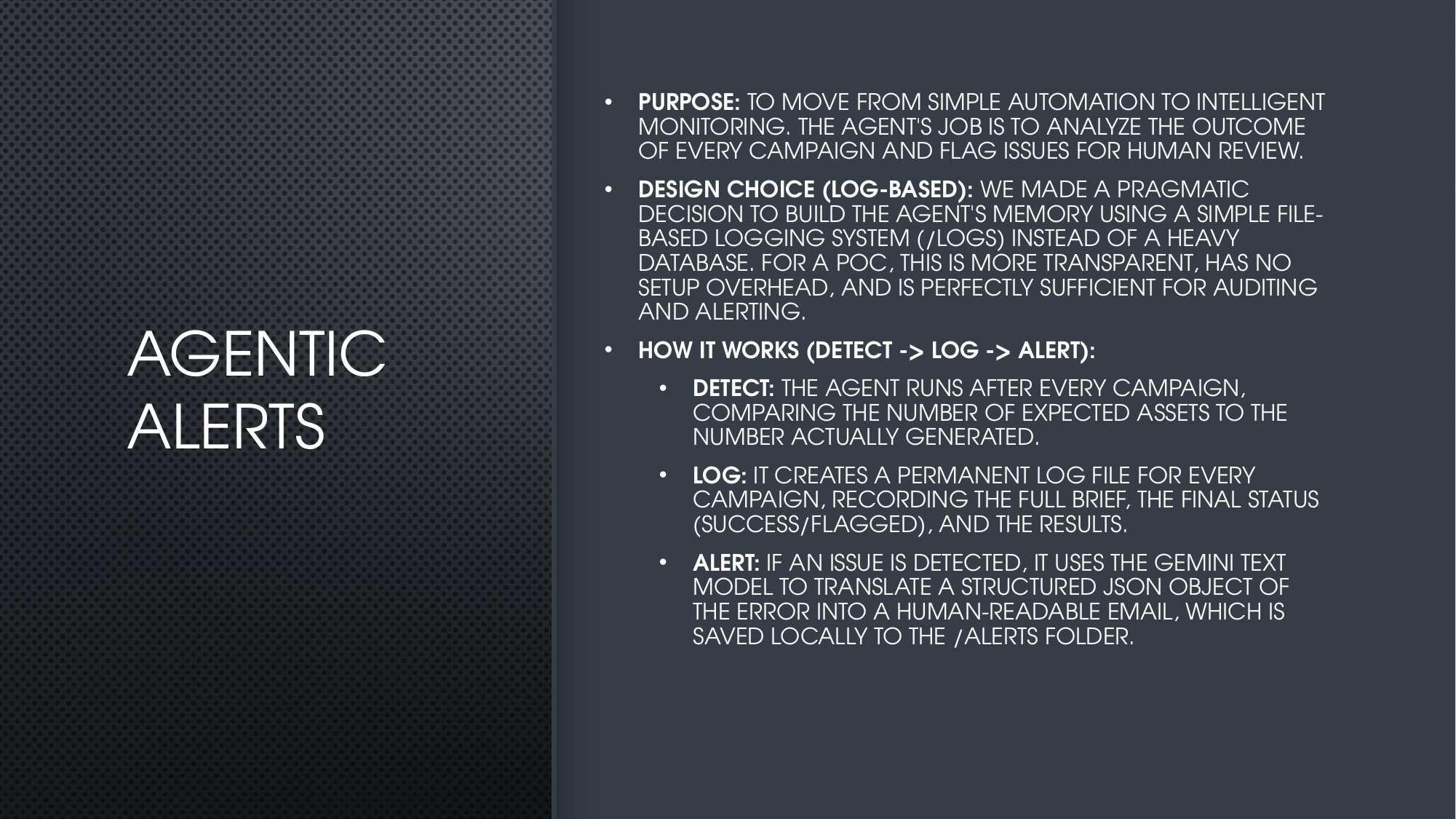

# Agentic alerts
Purpose: To move from simple automation to intelligent monitoring. The agent's job is to analyze the outcome of every campaign and flag issues for human review.
Design Choice (Log-Based): We made a pragmatic decision to build the agent's memory using a simple file-based logging system (/logs) instead of a heavy database. For a POC, this is more transparent, has no setup overhead, and is perfectly sufficient for auditing and alerting.
How it Works (Detect -> Log -> Alert):
Detect: The agent runs after every campaign, comparing the number of expected assets to the number actually generated.
Log: It creates a permanent log file for every campaign, recording the full brief, the final status (Success/Flagged), and the results.
Alert: If an issue is detected, it uses the Gemini text model to translate a structured JSON object of the error into a human-readable email, which is saved locally to the /alerts folder.